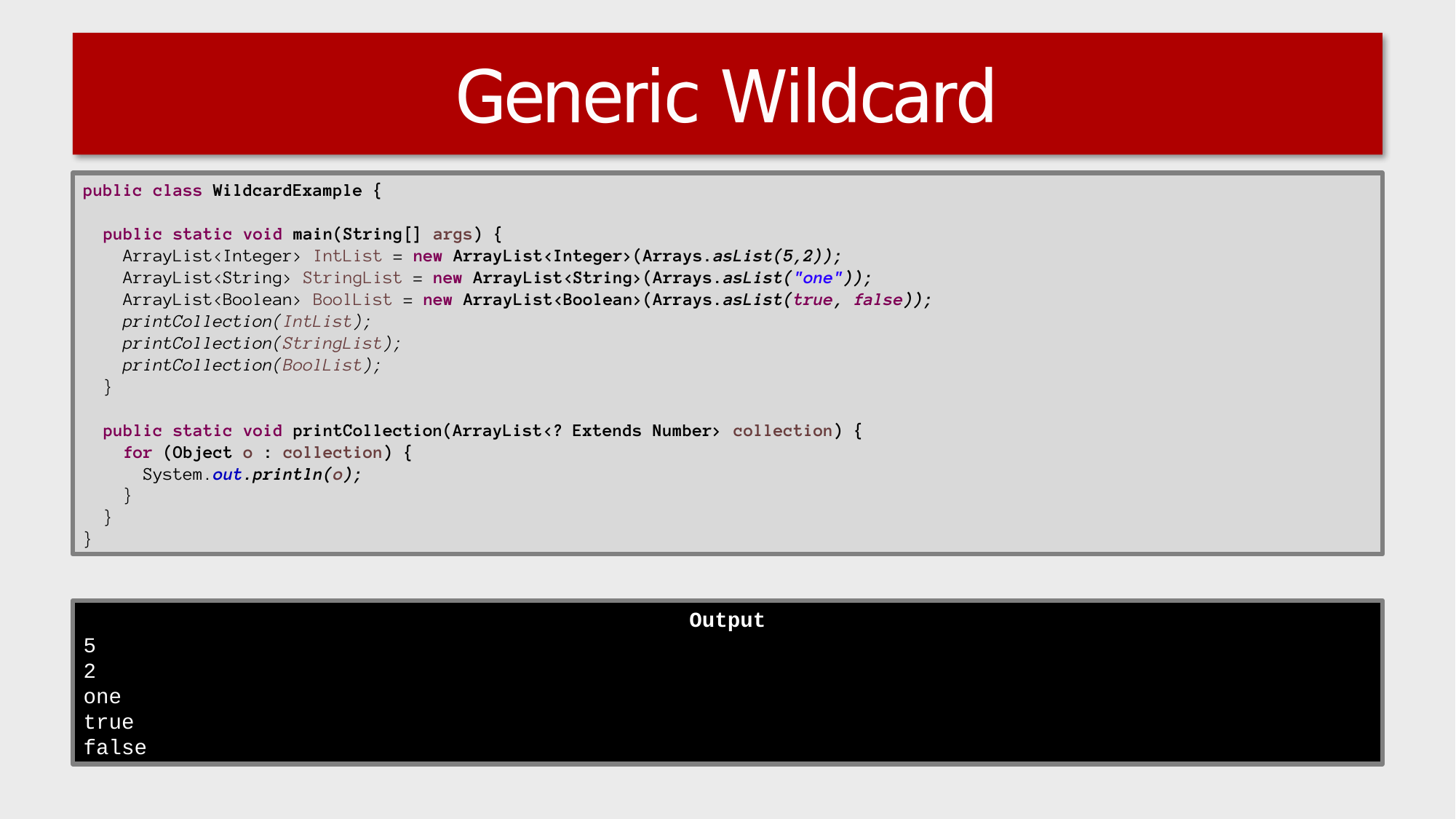

# Generic Wildcard
public class WildcardExample {

  public static void main(String[] args) {
    ArrayList<Integer> IntList = new ArrayList<Integer>(Arrays.asList(5,2));
    ArrayList<String> StringList = new ArrayList<String>(Arrays.asList("one"));
    ArrayList<Boolean> BoolList = new ArrayList<Boolean>(Arrays.asList(true, false));
    printCollection(IntList);
    printCollection(StringList);
    printCollection(BoolList);
  }

  public static void printCollection(ArrayList<? Extends Number> collection) {
    for (Object o : collection) {
      System.out.println(o);
    }
  }
}
Output
5
2
one
true
false